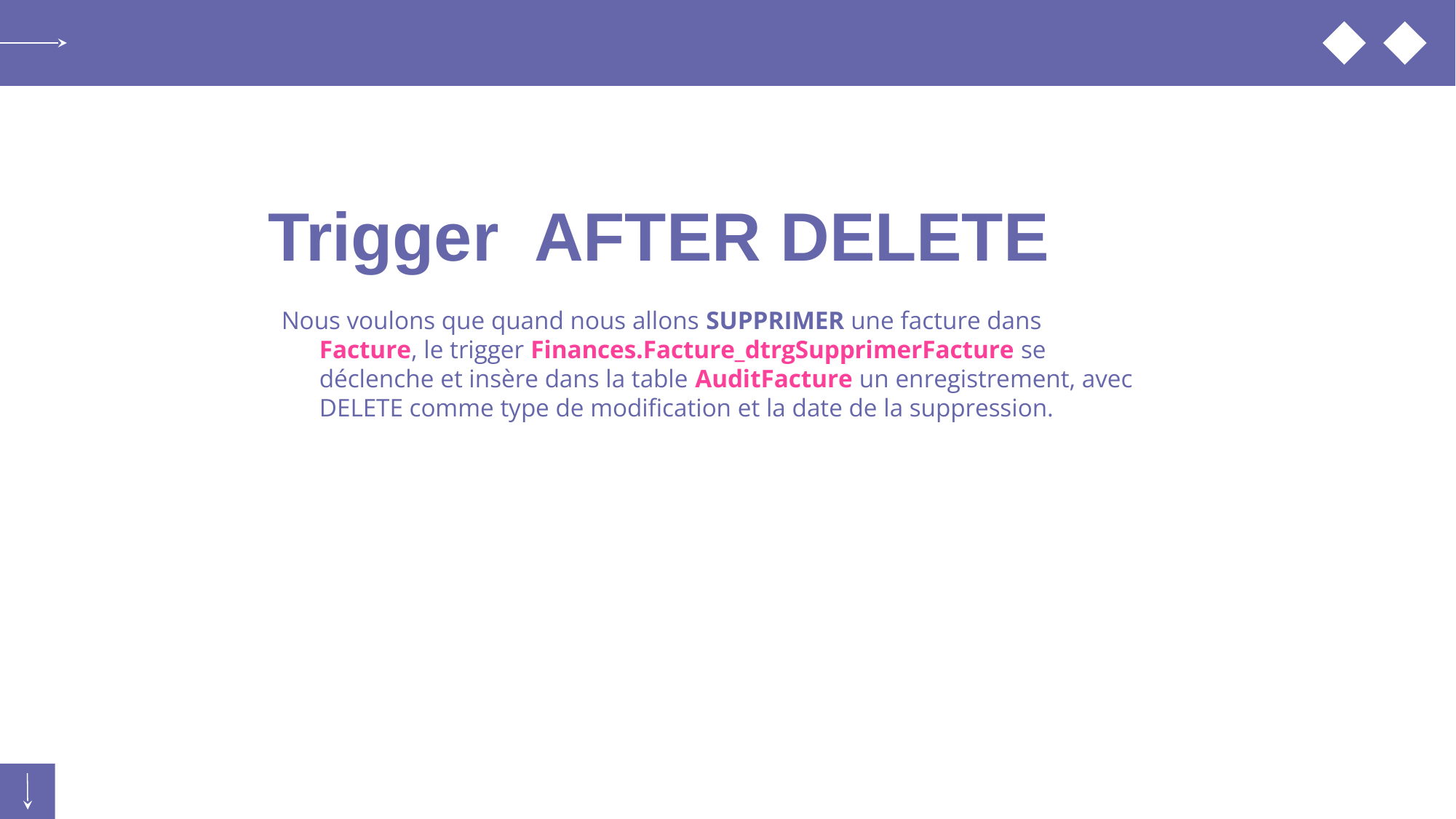

Nous voulons que quand nous allons SUPPRIMER une facture dans Facture, le trigger Finances.Facture_dtrgSupprimerFacture se déclenche et insère dans la table AuditFacture un enregistrement, avec DELETE comme type de modification et la date de la suppression.

# Trigger  AFTER DELETE